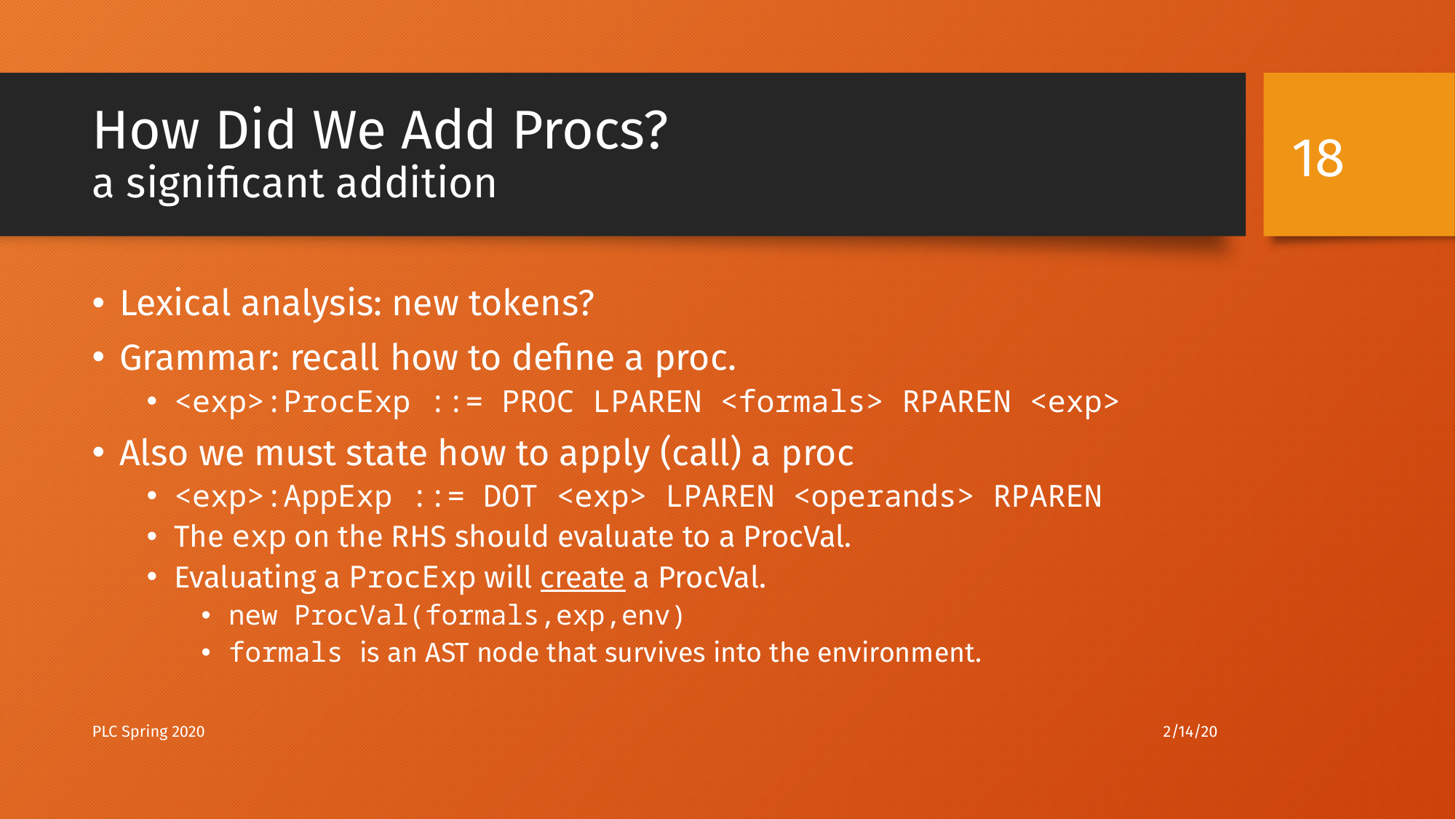

18
# How Did We Add Procs? a significant addition
Lexical analysis: new tokens?
Grammar: recall how to define a proc.
<exp>:ProcExp ::= PROC LPAREN <formals> RPAREN <exp>
Also we must state how to apply (call) a proc
<exp>:AppExp ::= DOT <exp> LPAREN <operands> RPAREN
The exp on the RHS should evaluate to a ProcVal.
Evaluating a ProcExp will create a ProcVal.
new ProcVal(formals,exp,env)
formals is an AST node that survives into the environment.
2/14/20
PLC Spring 2020